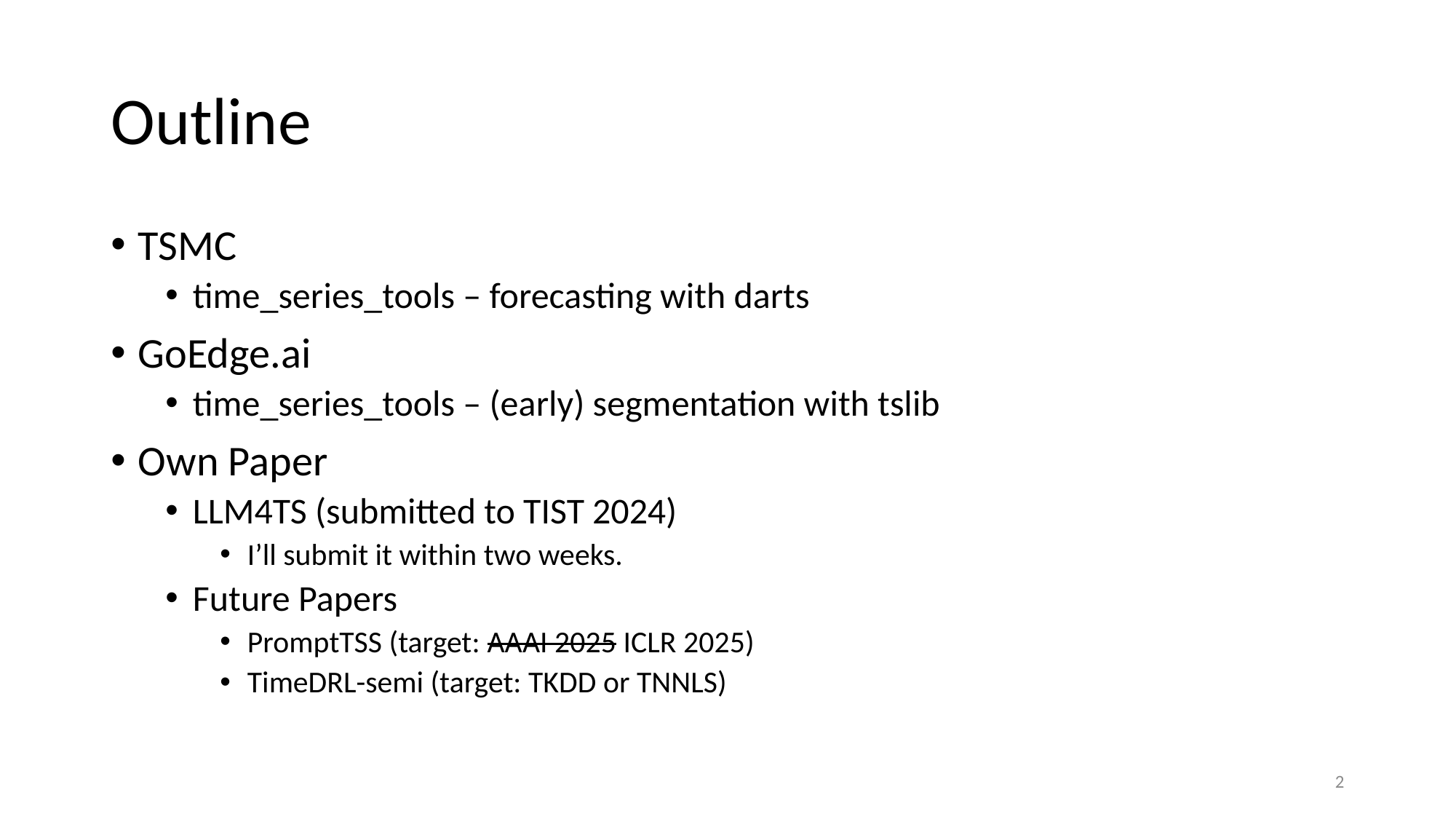

# Outline
TSMC
time_series_tools – forecasting with darts
GoEdge.ai
time_series_tools – (early) segmentation with tslib
Own Paper
LLM4TS (submitted to TIST 2024)
I’ll submit it within two weeks.
Future Papers
PromptTSS (target: AAAI 2025 ICLR 2025)
TimeDRL-semi (target: TKDD or TNNLS)
2